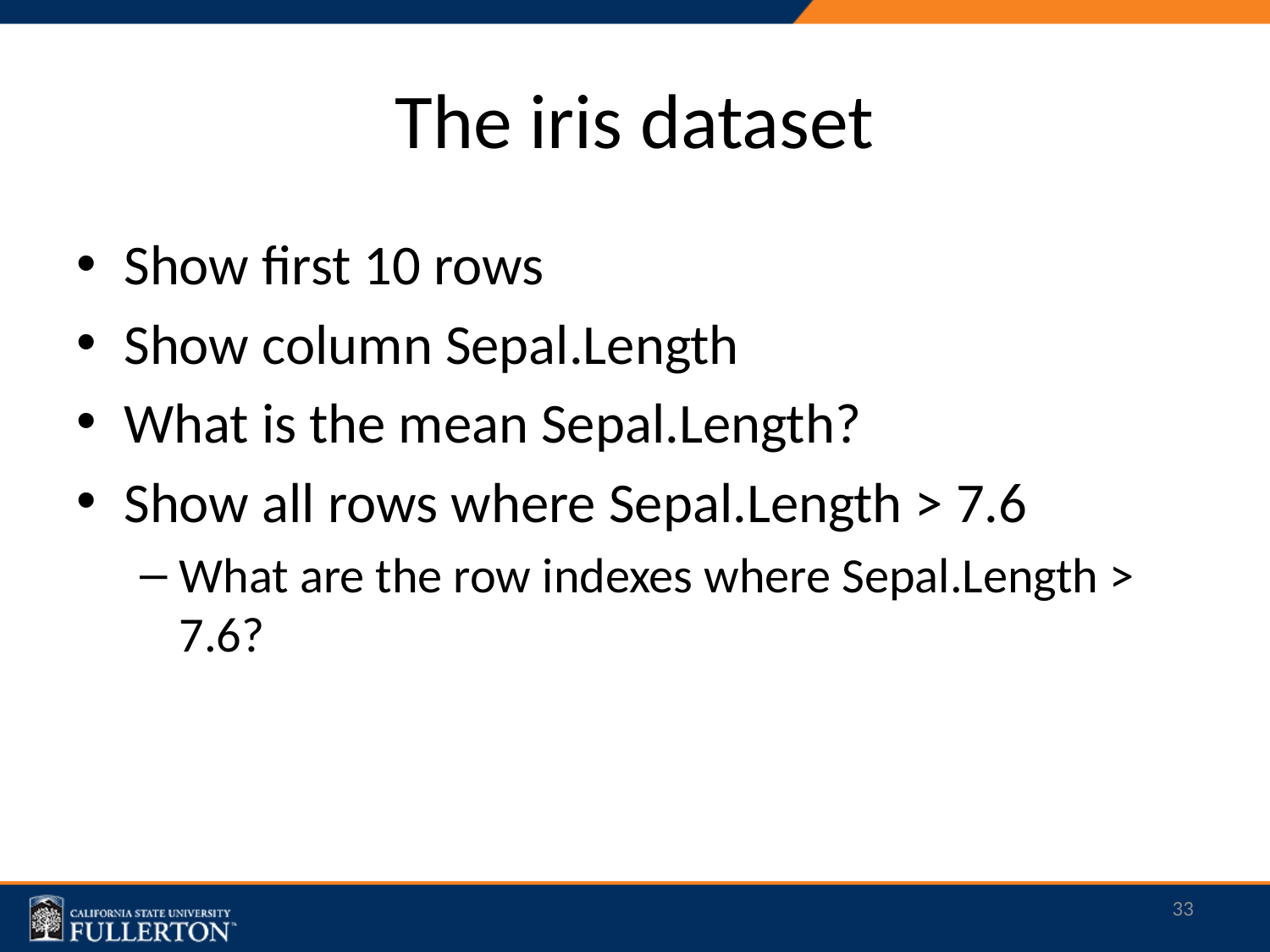

# The iris dataset
Show first 10 rows
Show column Sepal.Length
What is the mean Sepal.Length?
Show all rows where Sepal.Length > 7.6
What are the row indexes where Sepal.Length > 7.6?

33